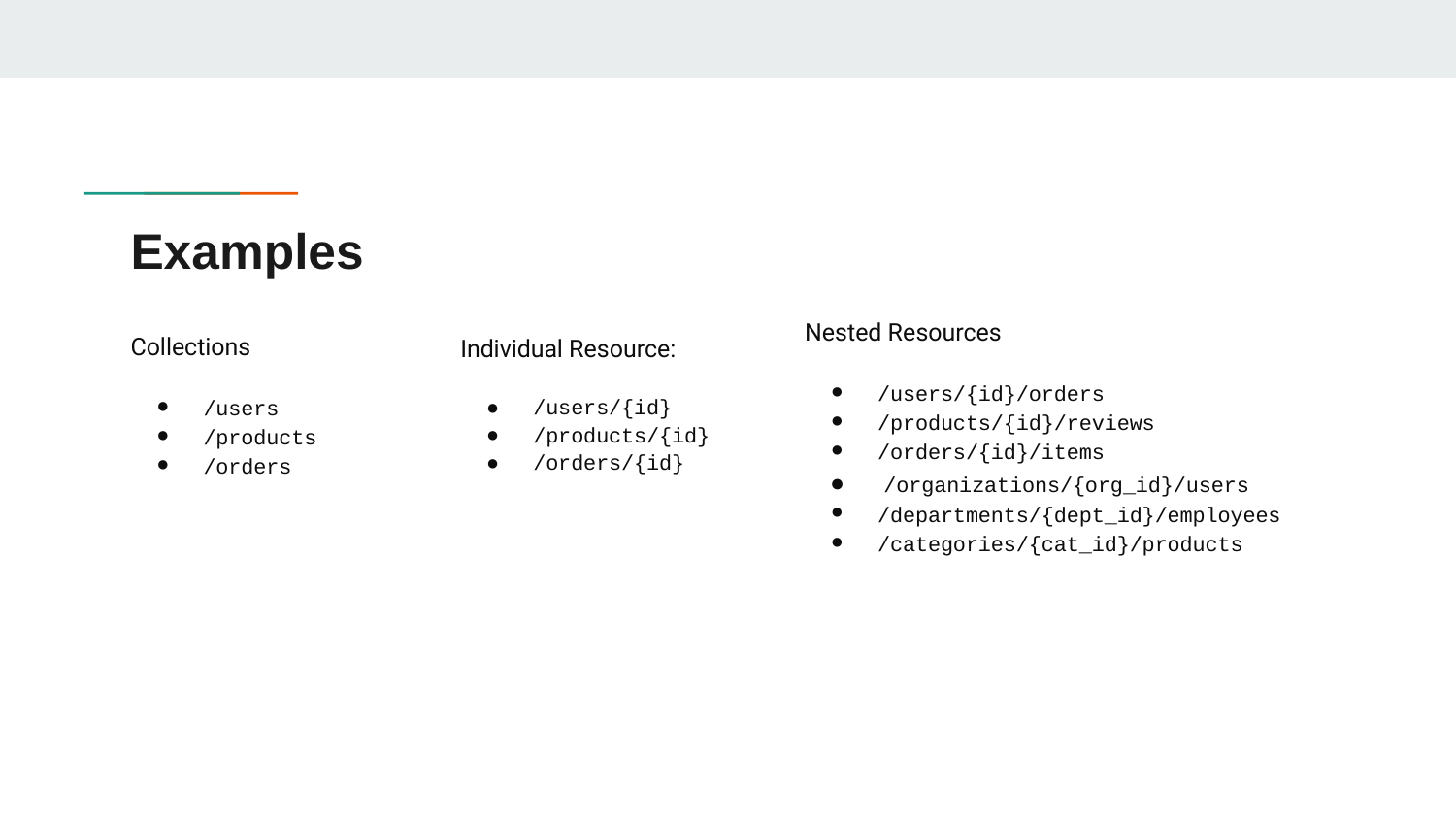

# Examples
Nested Resources
/users/{id}/orders
/products/{id}/reviews
/orders/{id}/items
 /organizations/{org_id}/users
/departments/{dept_id}/employees
/categories/{cat_id}/products

Collections
/users
/products
/orders

Individual Resource:
/users/{id}
/products/{id}
/orders/{id}